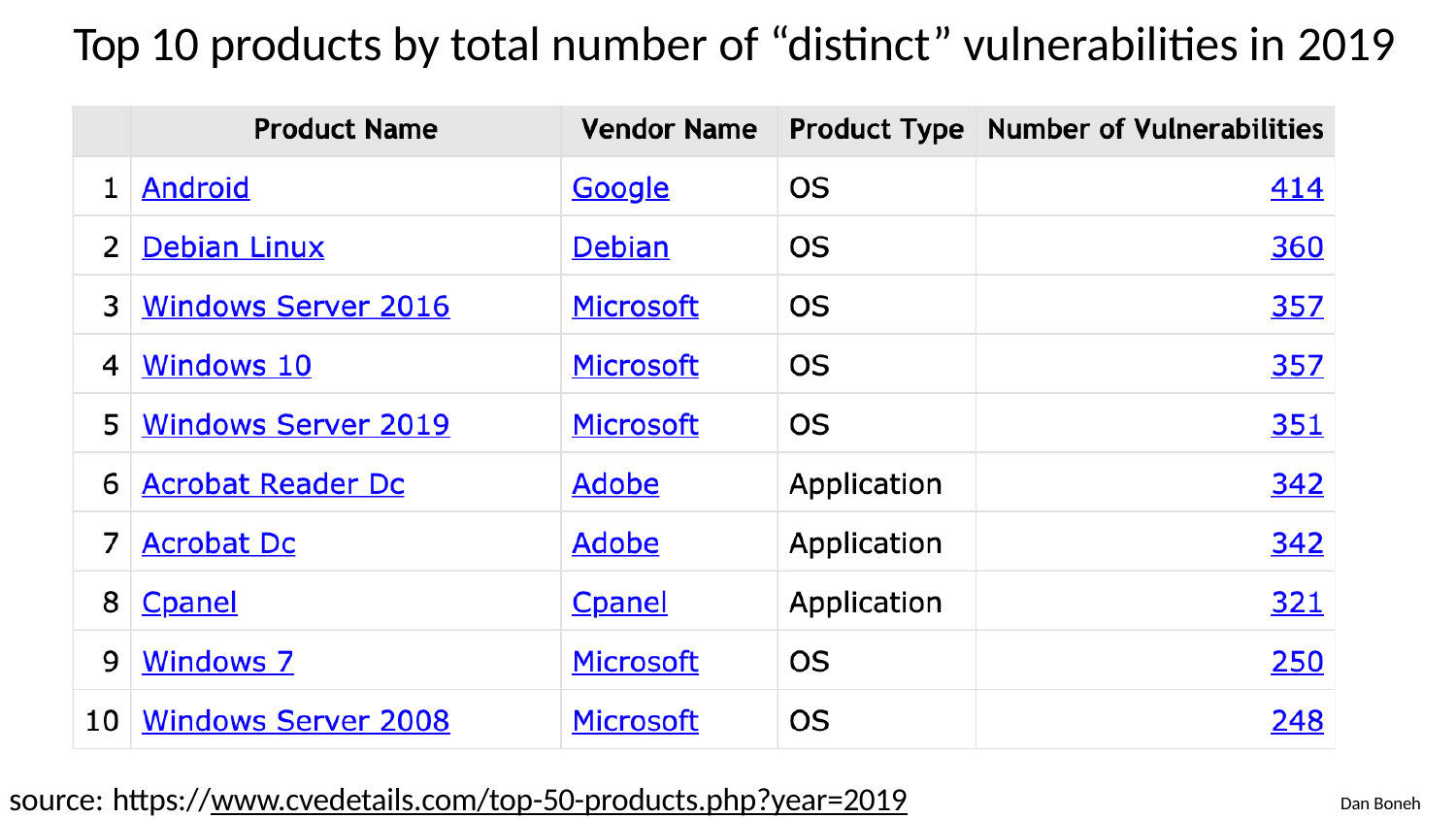

# Top 10 products by total number of “distinct” vulnerabilities in 2019

source: https://www.cvedetails.com/top-50-products.php?year=2019
Dan Boneh